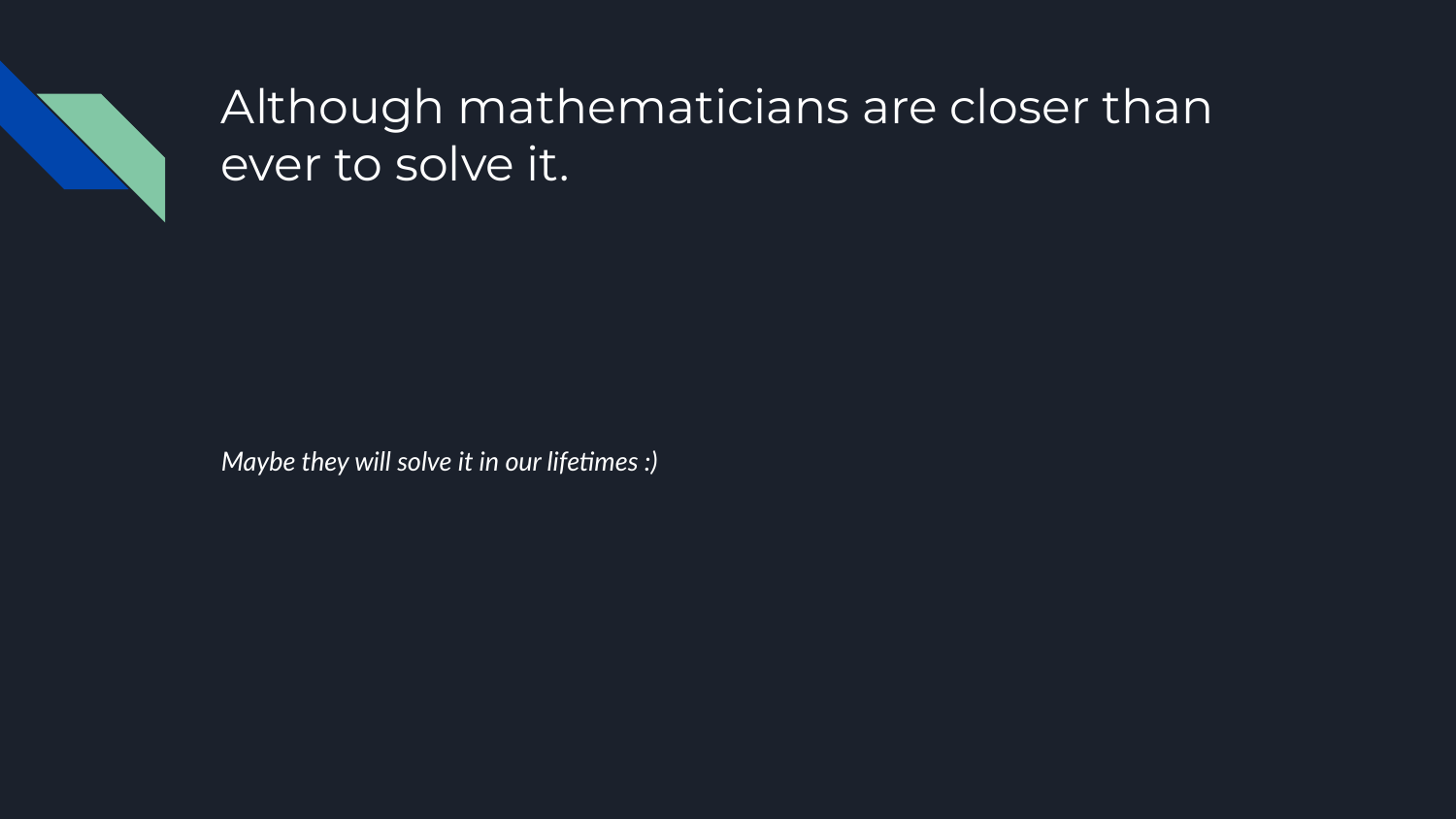

# Although mathematicians are closer than ever to solve it.

Maybe they will solve it in our lifetimes :)